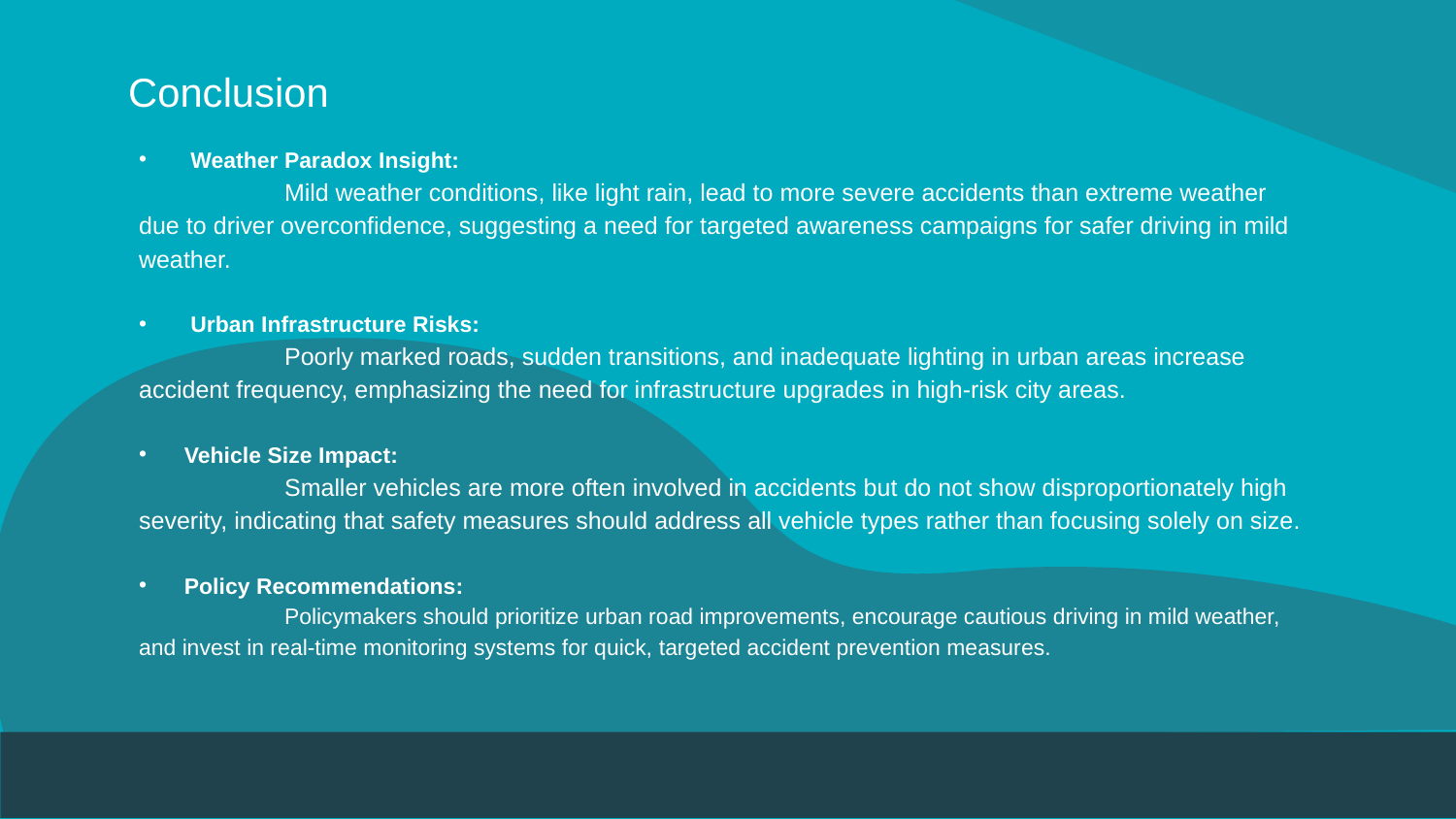

# Conclusion
 Weather Paradox Insight:
	Mild weather conditions, like light rain, lead to more severe accidents than extreme weather due to driver overconfidence, suggesting a need for targeted awareness campaigns for safer driving in mild weather.

 Urban Infrastructure Risks:
	Poorly marked roads, sudden transitions, and inadequate lighting in urban areas increase accident frequency, emphasizing the need for infrastructure upgrades in high-risk city areas.

Vehicle Size Impact:
	Smaller vehicles are more often involved in accidents but do not show disproportionately high severity, indicating that safety measures should address all vehicle types rather than focusing solely on size.

Policy Recommendations:
	Policymakers should prioritize urban road improvements, encourage cautious driving in mild weather, and invest in real-time monitoring systems for quick, targeted accident prevention measures.